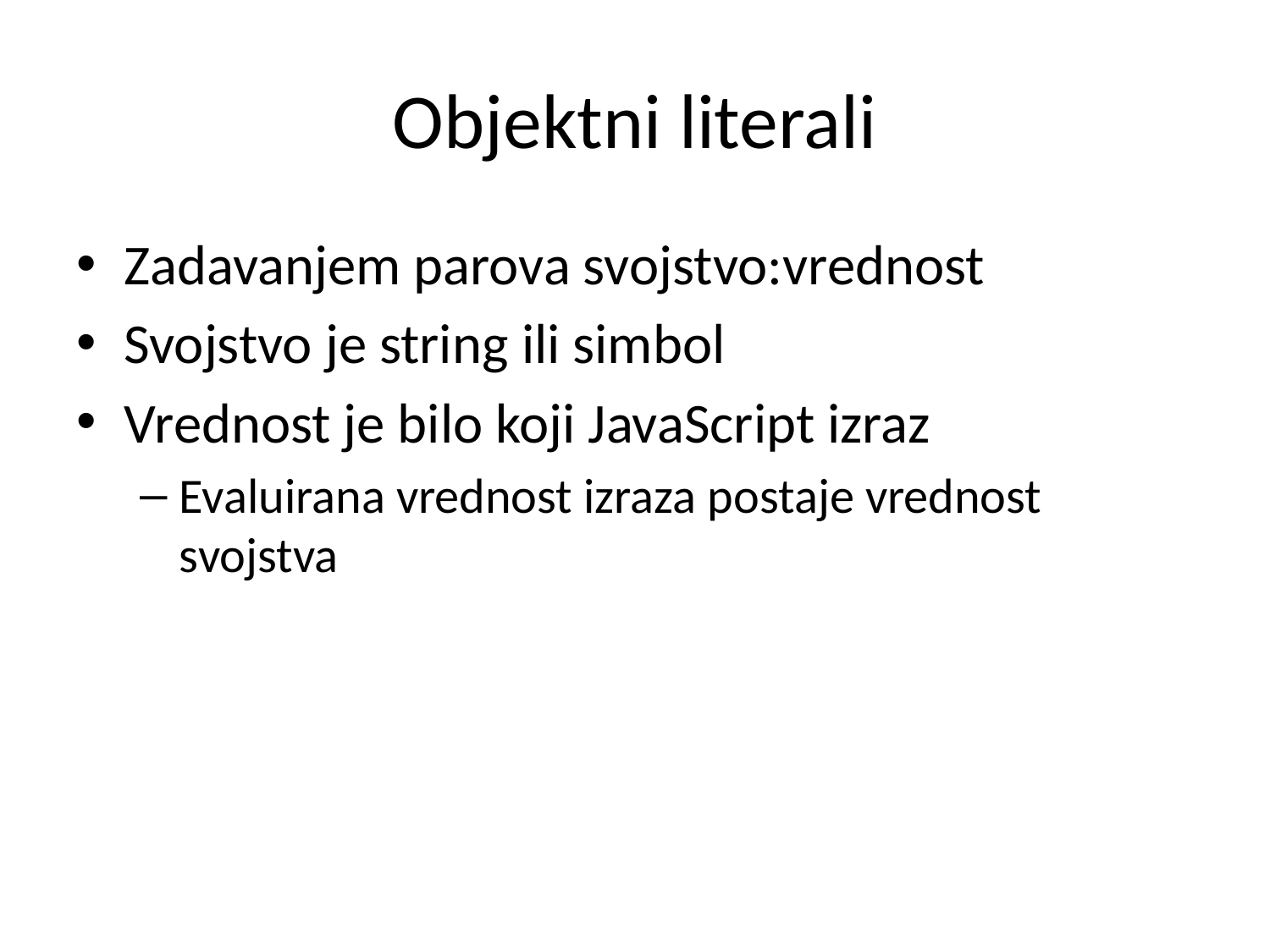

# Objektni literali
Zadavanjem parova svojstvo:vrednost
Svojstvo je string ili simbol
Vrednost je bilo koji JavaScript izraz
Evaluirana vrednost izraza postaje vrednost svojstva